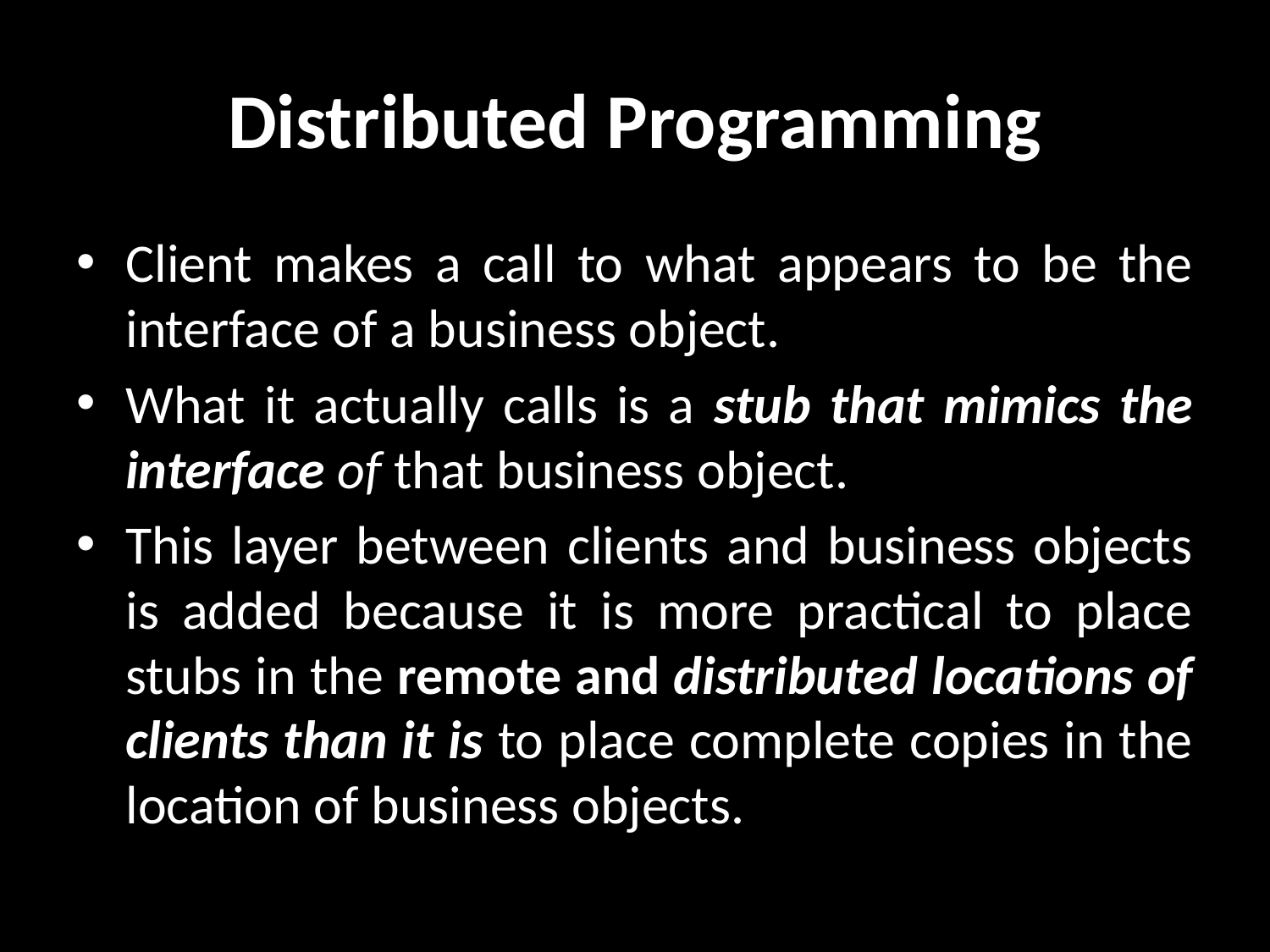

# Distributed Programming
Client makes a call to what appears to be the interface of a business object.
What it actually calls is a stub that mimics the interface of that business object.
This layer between clients and business objects is added because it is more practical to place stubs in the remote and distributed locations of clients than it is to place complete copies in the location of business objects.